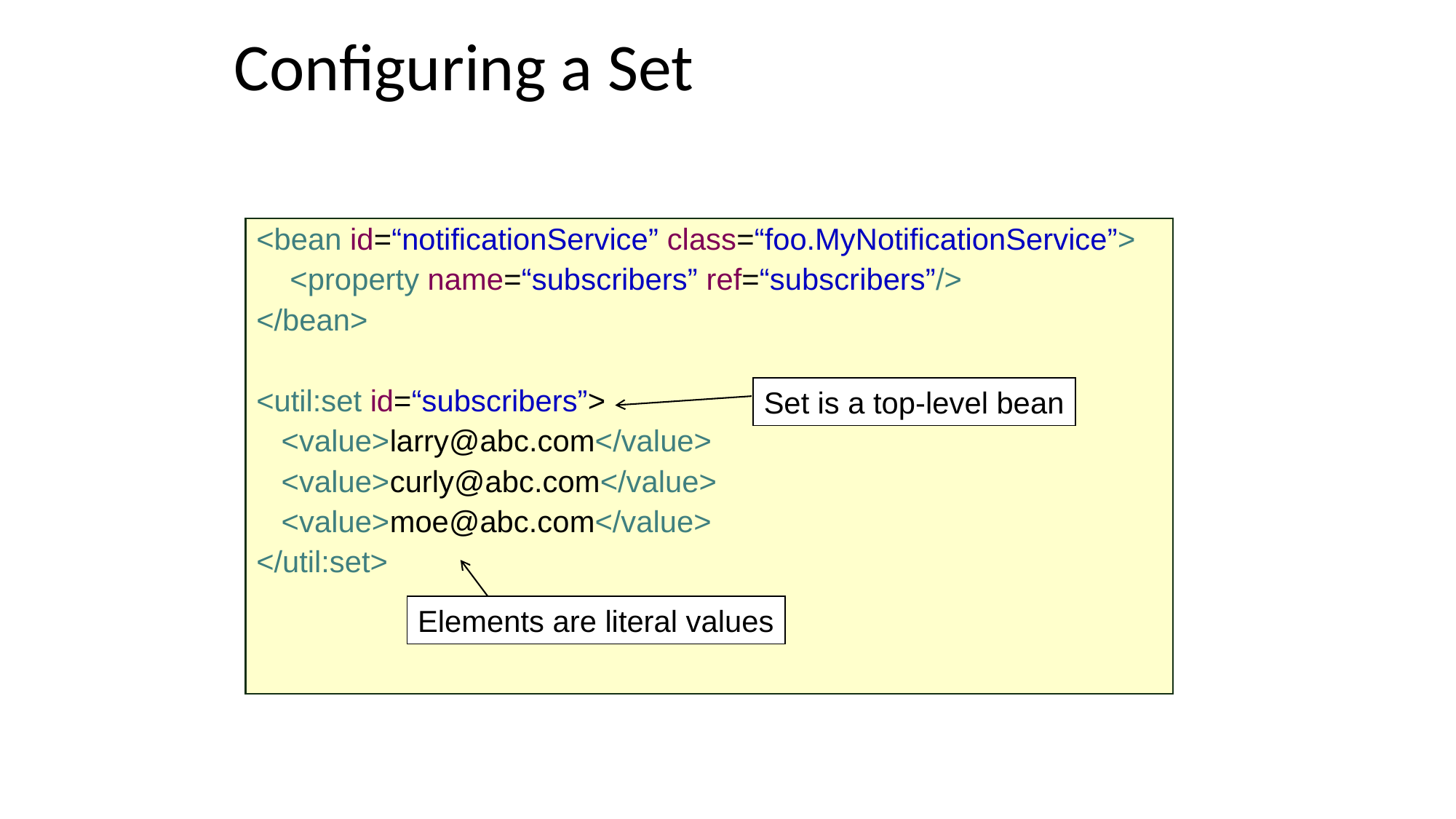

Configuring a Set
<bean id=“notificationService” class=“foo.MyNotificationService”>
    <property name=“subscribers” ref=“subscribers”/>
</bean>

<util:set id=“subscribers”>
   <value>larry@abc.com</value>
   <value>curly@abc.com</value>
   <value>moe@abc.com</value>
</util:set>

Set is a top-level bean

Elements are literal values